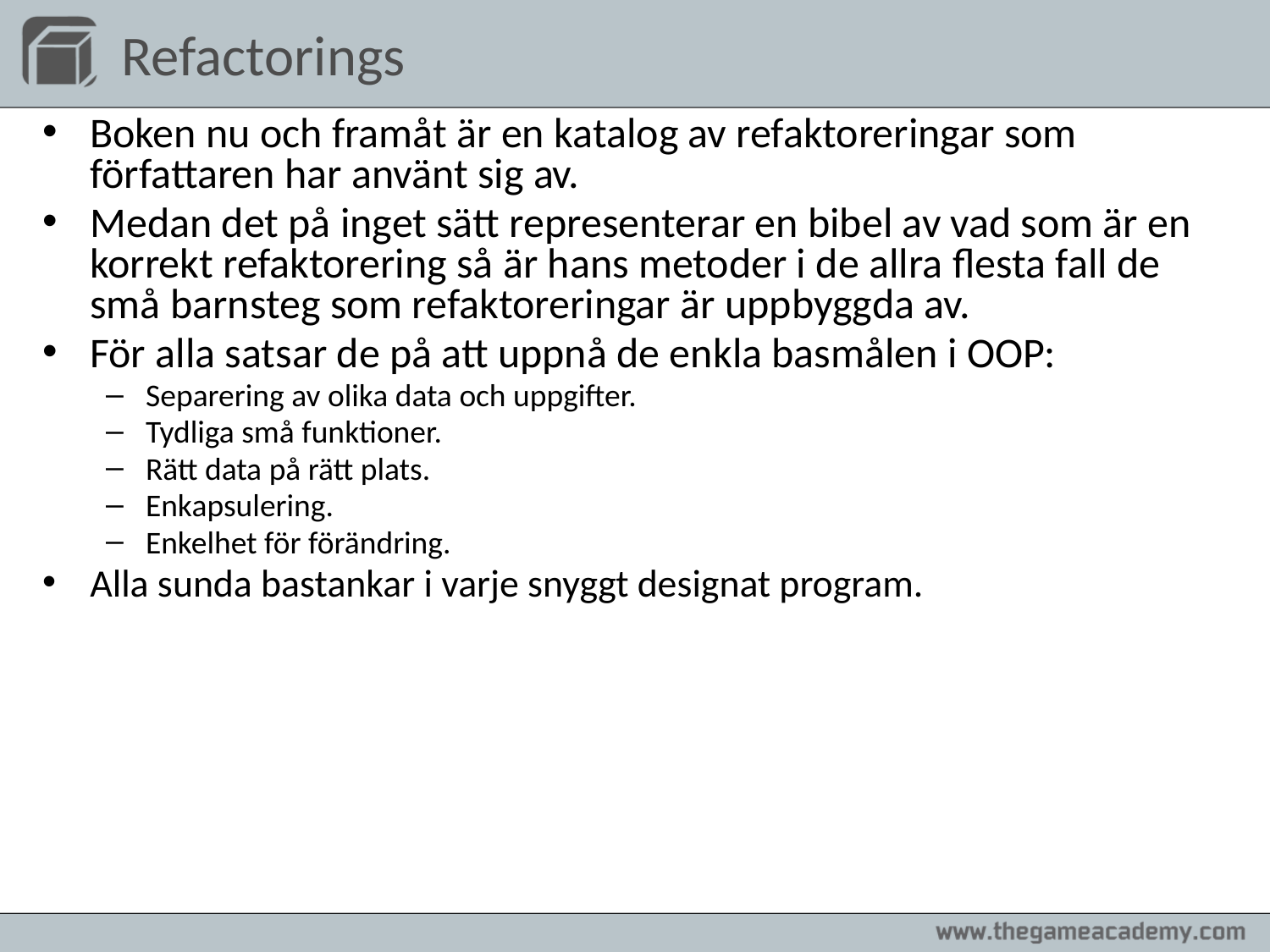

# Refactorings
Boken nu och framåt är en katalog av refaktoreringar som författaren har använt sig av.
Medan det på inget sätt representerar en bibel av vad som är en korrekt refaktorering så är hans metoder i de allra flesta fall de små barnsteg som refaktoreringar är uppbyggda av.
För alla satsar de på att uppnå de enkla basmålen i OOP:
Separering av olika data och uppgifter.
Tydliga små funktioner.
Rätt data på rätt plats.
Enkapsulering.
Enkelhet för förändring.
Alla sunda bastankar i varje snyggt designat program.